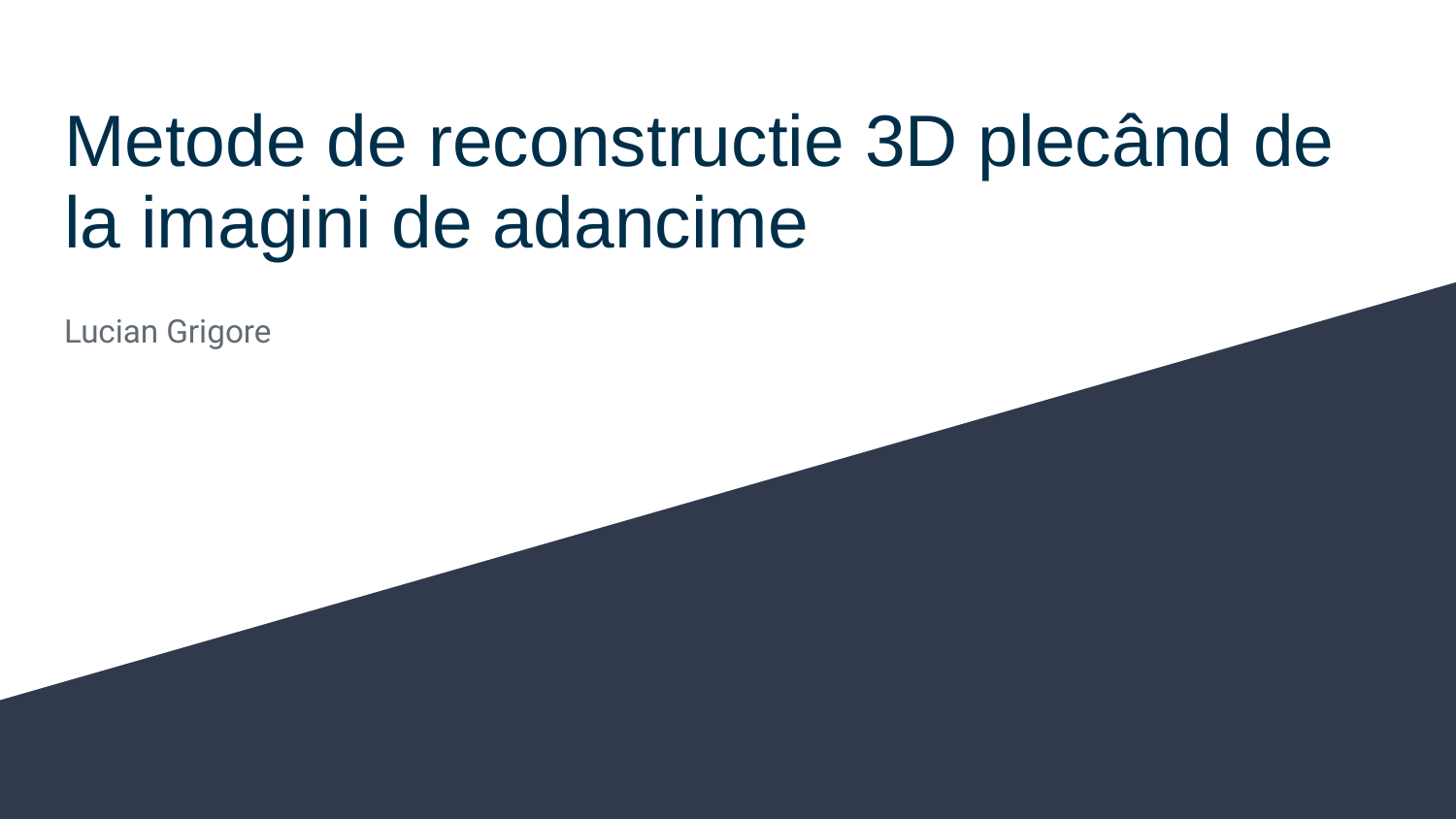

# Metode de reconstructie 3D plecând de la imagini de adancime
Lucian Grigore